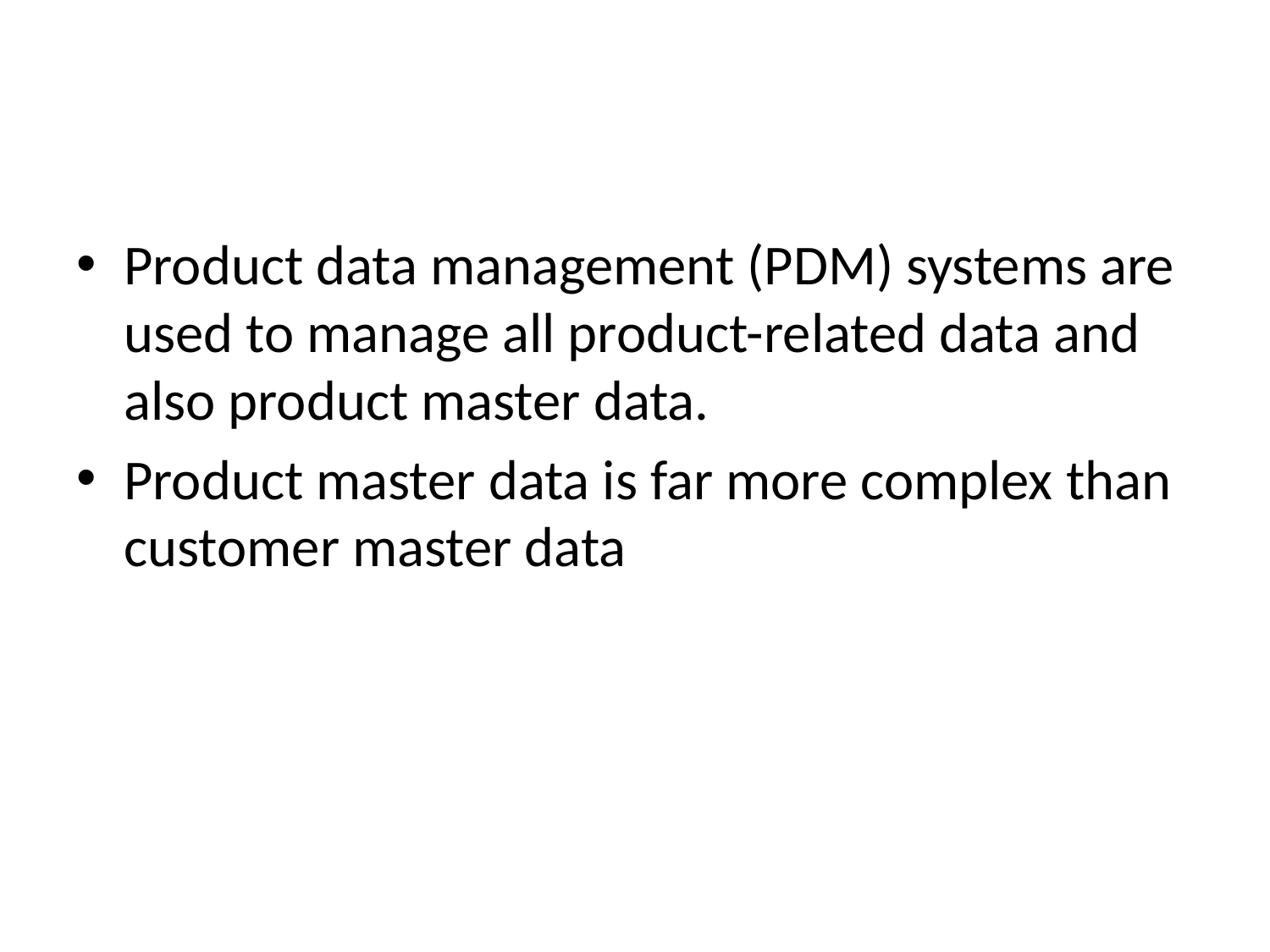

#
Product data management (PDM) systems are used to manage all product-related data and also product master data.
Product master data is far more complex than customer master data